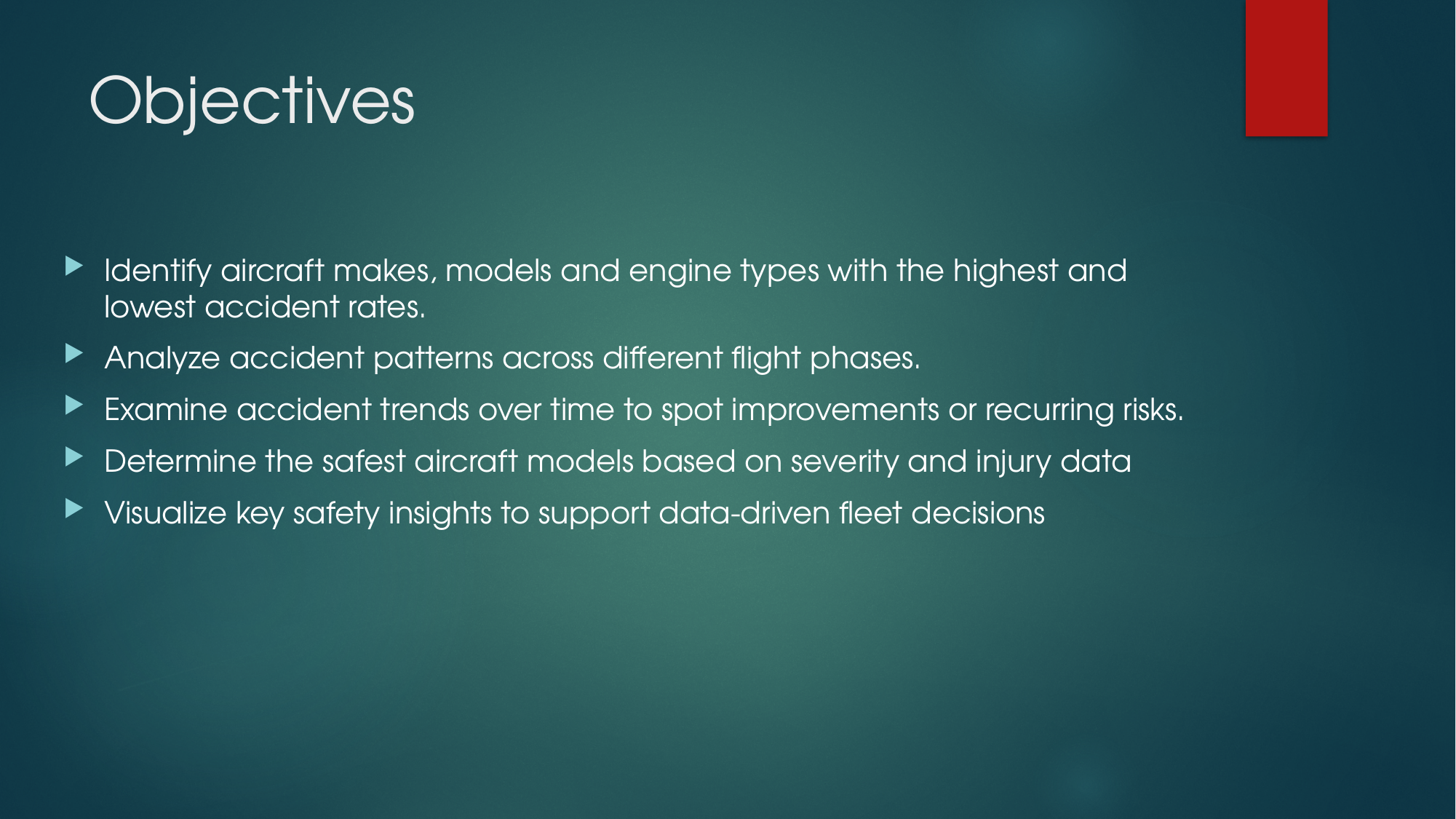

# Objectives
Identify aircraft makes, models and engine types with the highest and lowest accident rates.
Analyze accident patterns across different flight phases.
Examine accident trends over time to spot improvements or recurring risks.
Determine the safest aircraft models based on severity and injury data
Visualize key safety insights to support data-driven fleet decisions